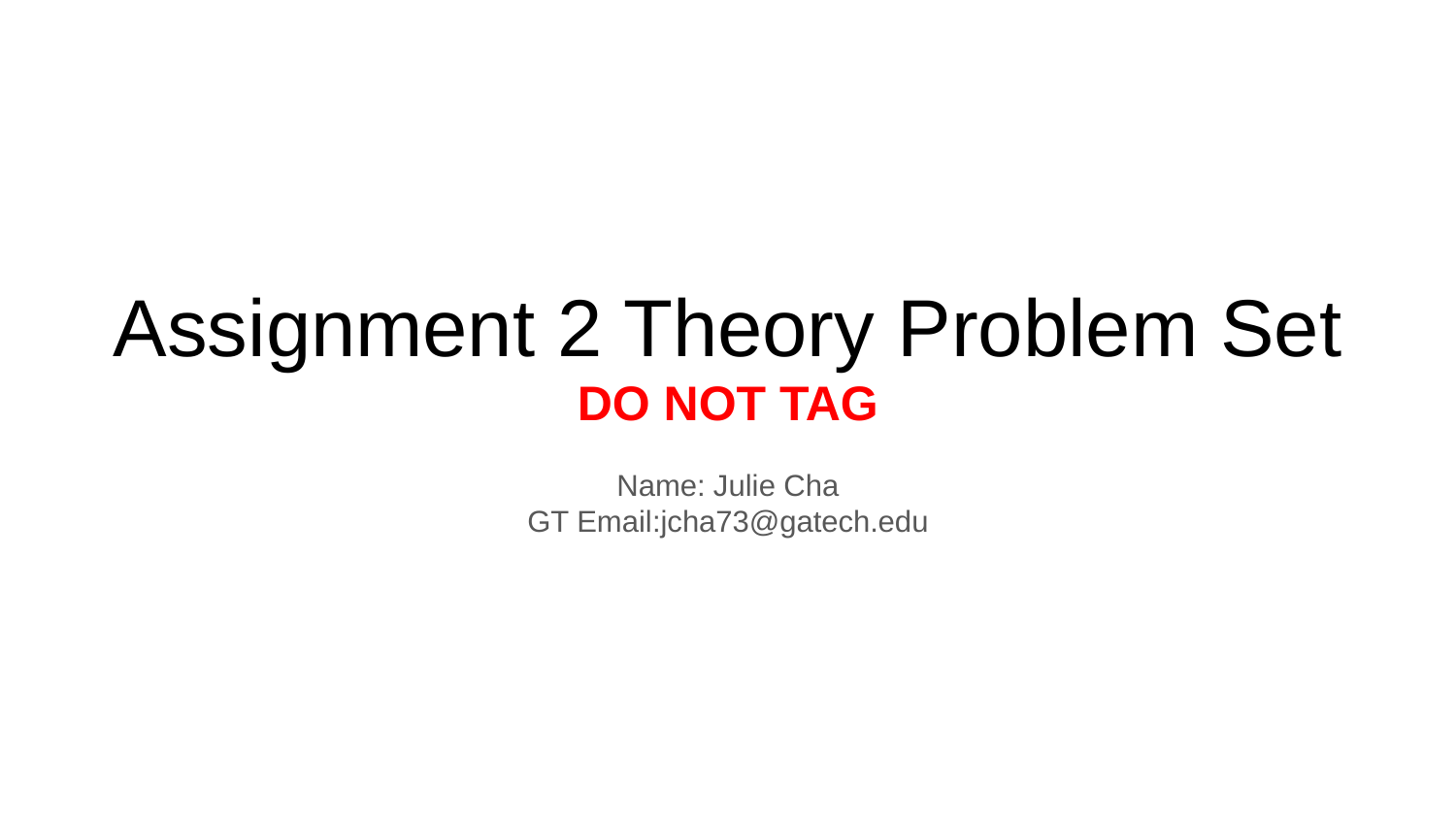

# Assignment 2 Theory Problem Set DO NOT TAG
Name: Julie Cha
GT Email:jcha73@gatech.edu